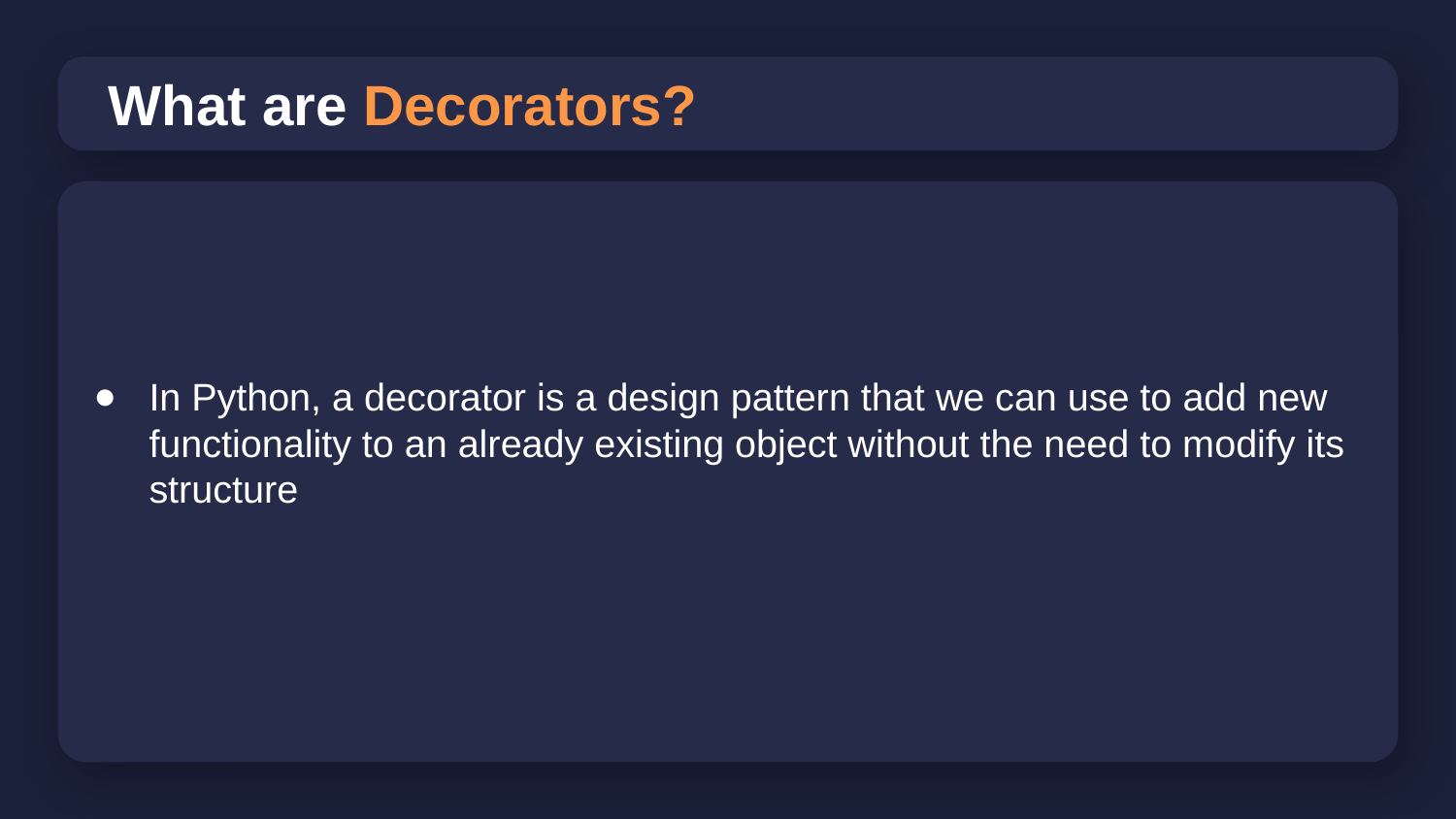

# What are Decorators?
In Python, a decorator is a design pattern that we can use to add new functionality to an already existing object without the need to modify its structure